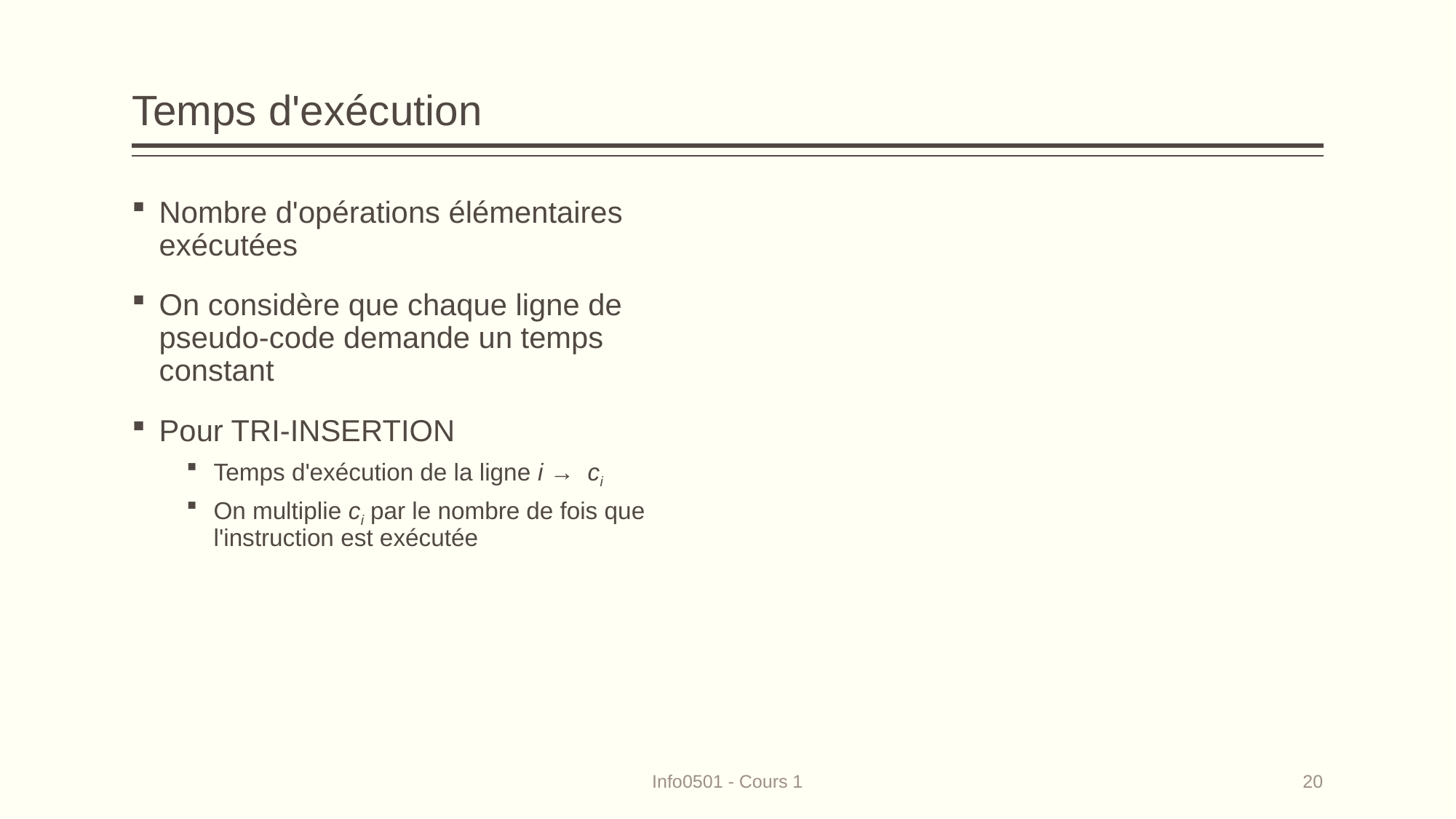

# Temps d'exécution
Nombre d'opérations élémentaires exécutées
On considère que chaque ligne de pseudo-code demande un temps constant
Pour TRI-INSERTION
Temps d'exécution de la ligne i →  ci
On multiplie ci par le nombre de fois que l'instruction est exécutée

Info0501 - Cours 1
20